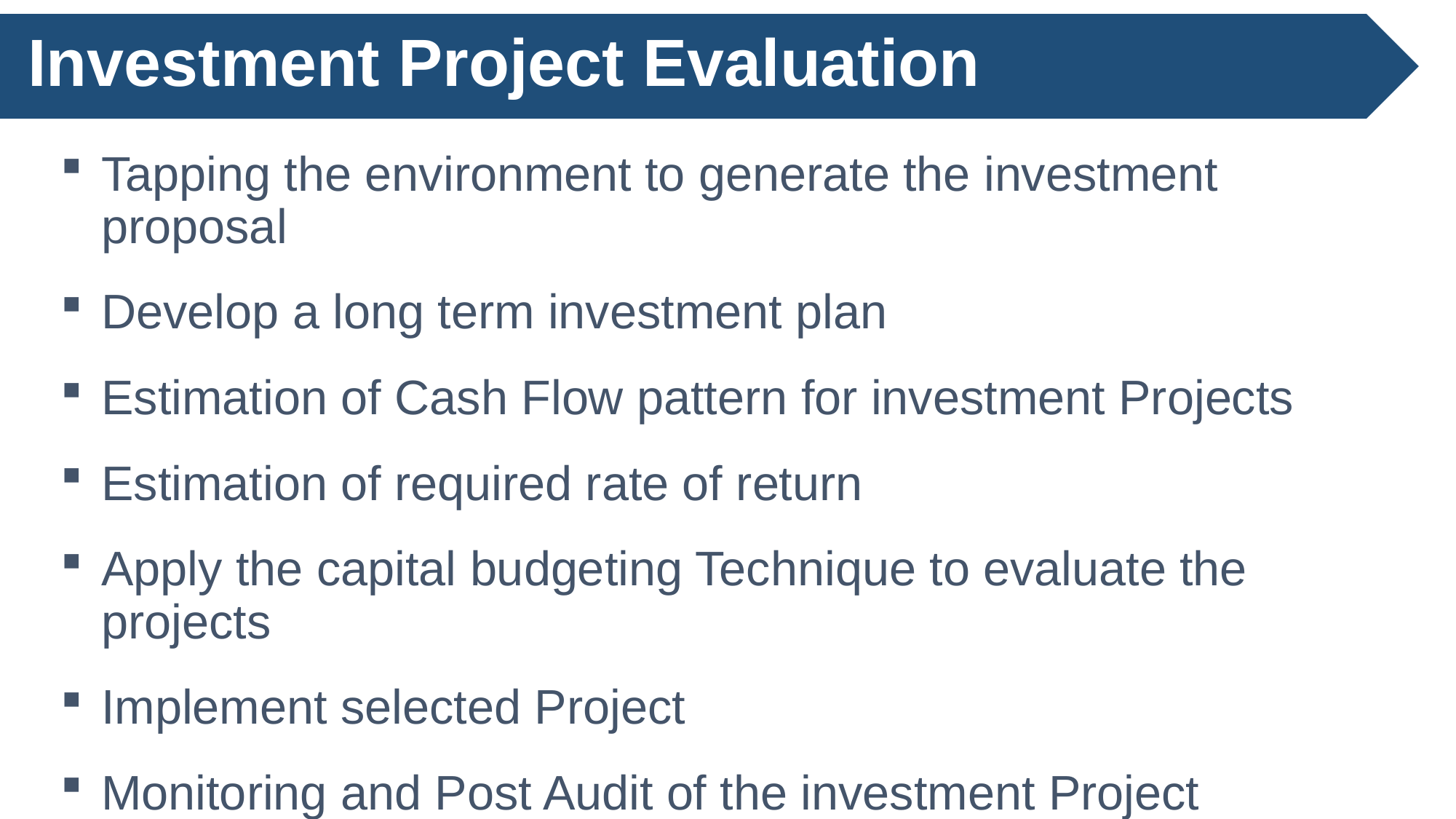

# Investment Project Evaluation
Tapping the environment to generate the investment proposal
Develop a long term investment plan
Estimation of Cash Flow pattern for investment Projects
Estimation of required rate of return
Apply the capital budgeting Technique to evaluate the projects
Implement selected Project
Monitoring and Post Audit of the investment Project